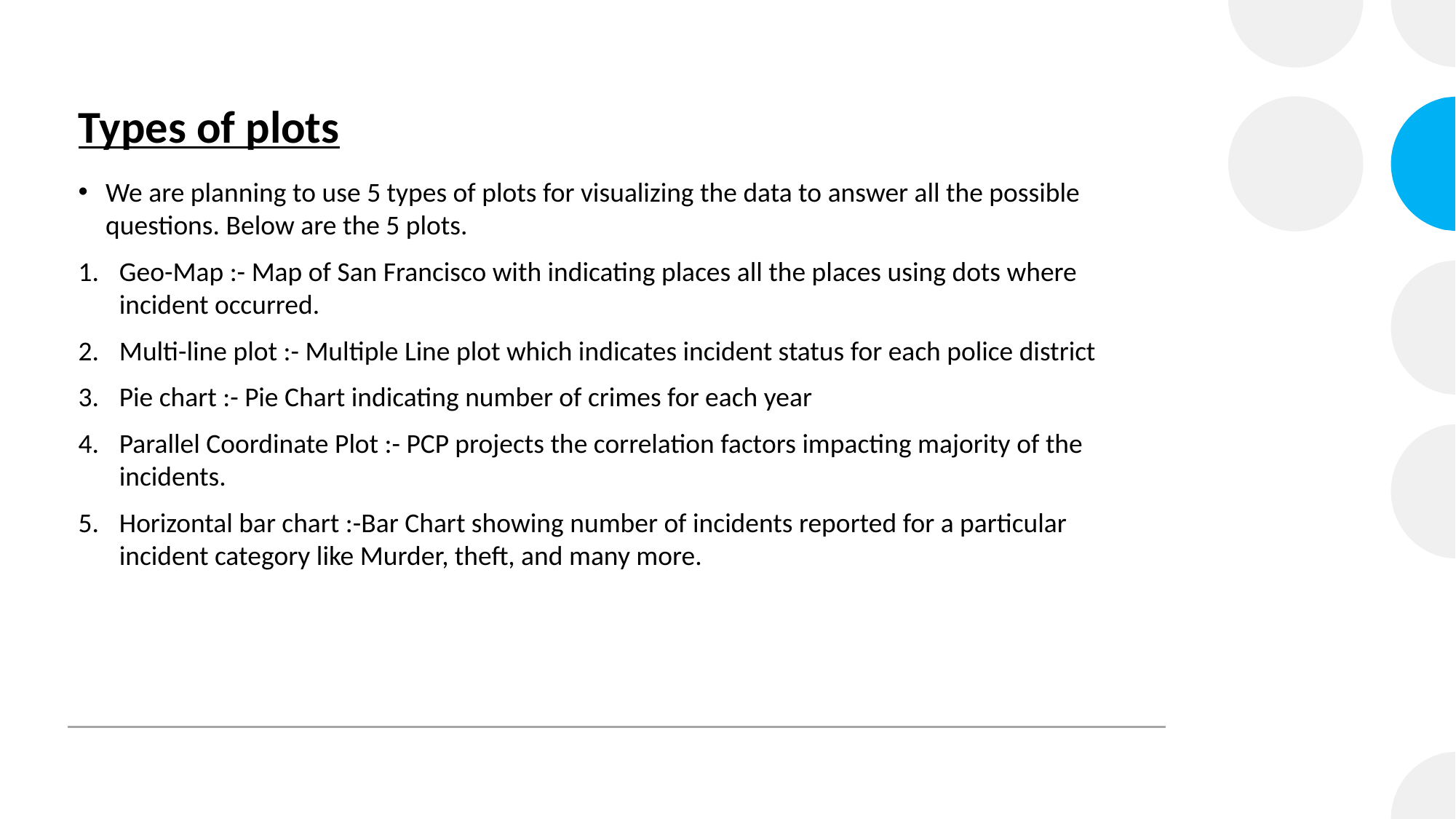

# Types of plots
We are planning to use 5 types of plots for visualizing the data to answer all the possible questions. Below are the 5 plots.
Geo-Map :- Map of San Francisco with indicating places all the places using dots where incident occurred.
Multi-line plot :- Multiple Line plot which indicates incident status for each police district
Pie chart :- Pie Chart indicating number of crimes for each year
Parallel Coordinate Plot :- PCP projects the correlation factors impacting majority of the  incidents.
Horizontal bar chart :-Bar Chart showing number of incidents reported for a particular incident category like Murder, theft, and many more.